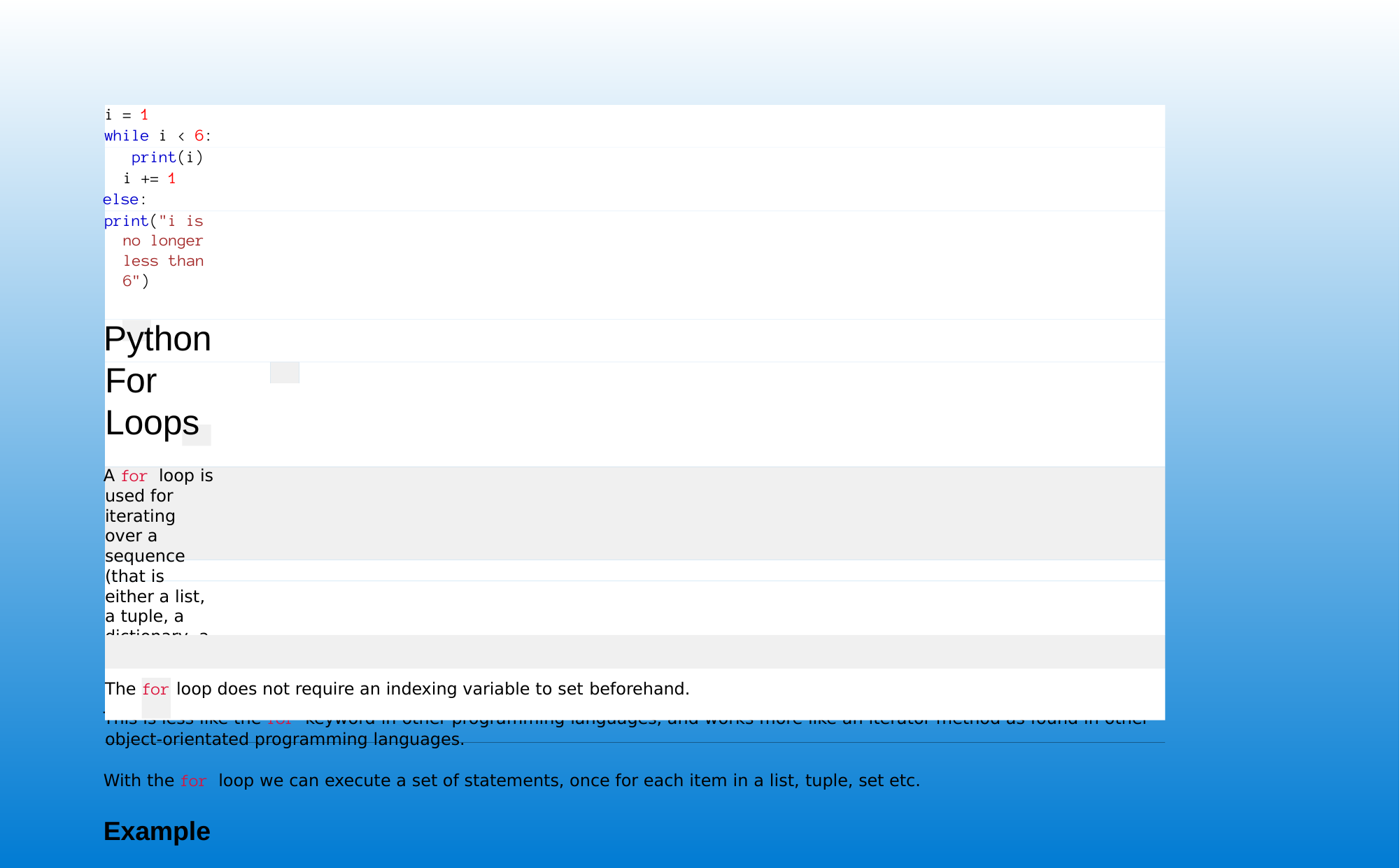

i = 1
while i < 6:  print(i)  i += 1
else:
print("i is no longer less than 6")

Python For Loops
A for loop is used for iterating over a sequence (that is either a list, a tuple, a dictionary, a set, or a string).

This is less like the for keyword in other programming languages, and works more like an iterator method as found in other  object-orientated programming languages.

With the for loop we can execute a set of statements, once for each item in a list, tuple, set etc.

Example
Print each fruit in a fruit list:
fruits = ["apple", "banana", "cherry"]  for x in fruits:
print(x)

The
loop does not require an indexing variable to set beforehand.
for